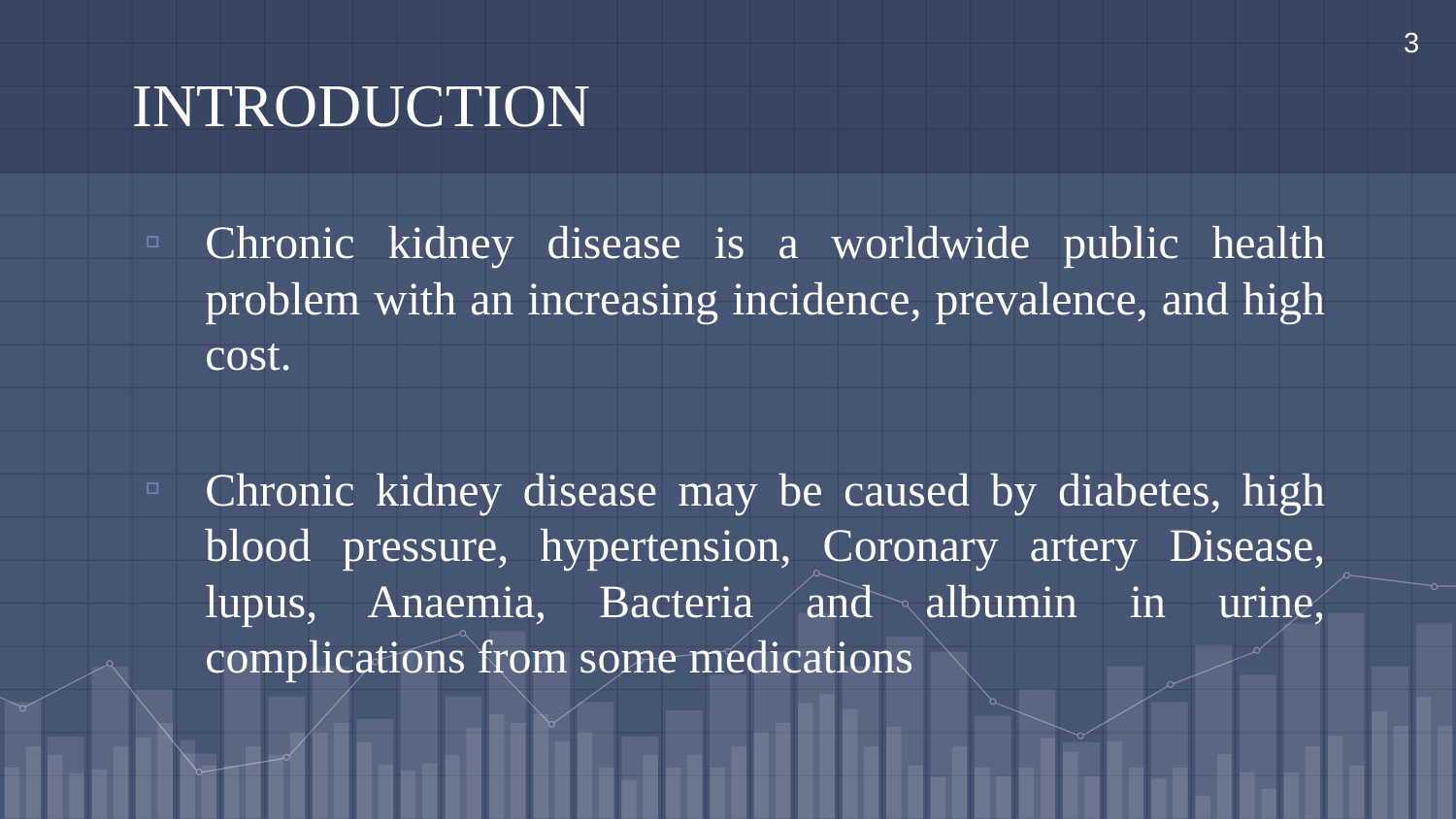

3
# INTRODUCTION
Chronic kidney disease is a worldwide public health problem with an increasing incidence, prevalence, and high cost.

Chronic kidney disease may be caused by diabetes, high blood pressure, hypertension, Coronary artery Disease, lupus, Anaemia, Bacteria and albumin in urine, complications from some medications